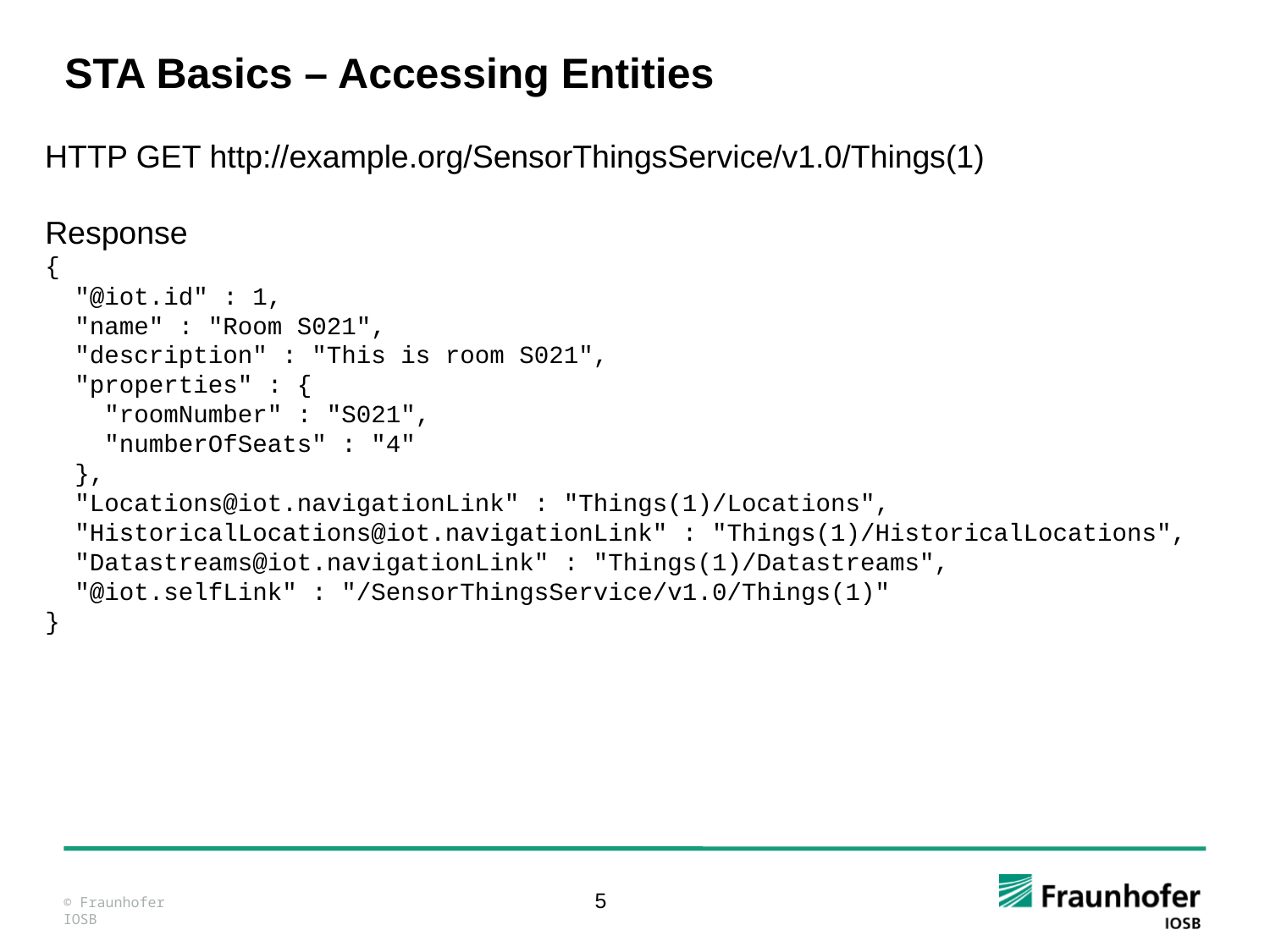

STA Basics – Accessing Entities
HTTP GET http://example.org/SensorThingsService/v1.0/Things(1)

Response
{
  "@iot.id" : 1,
  "name" : "Room S021",
  "description" : "This is room S021",
  "properties" : {
    "roomNumber" : "S021",
    "numberOfSeats" : "4"
  },
  "Locations@iot.navigationLink" : "Things(1)/Locations",
  "HistoricalLocations@iot.navigationLink" : "Things(1)/HistoricalLocations",
  "Datastreams@iot.navigationLink" : "Things(1)/Datastreams",
  "@iot.selfLink" : "/SensorThingsService/v1.0/Things(1)"
}